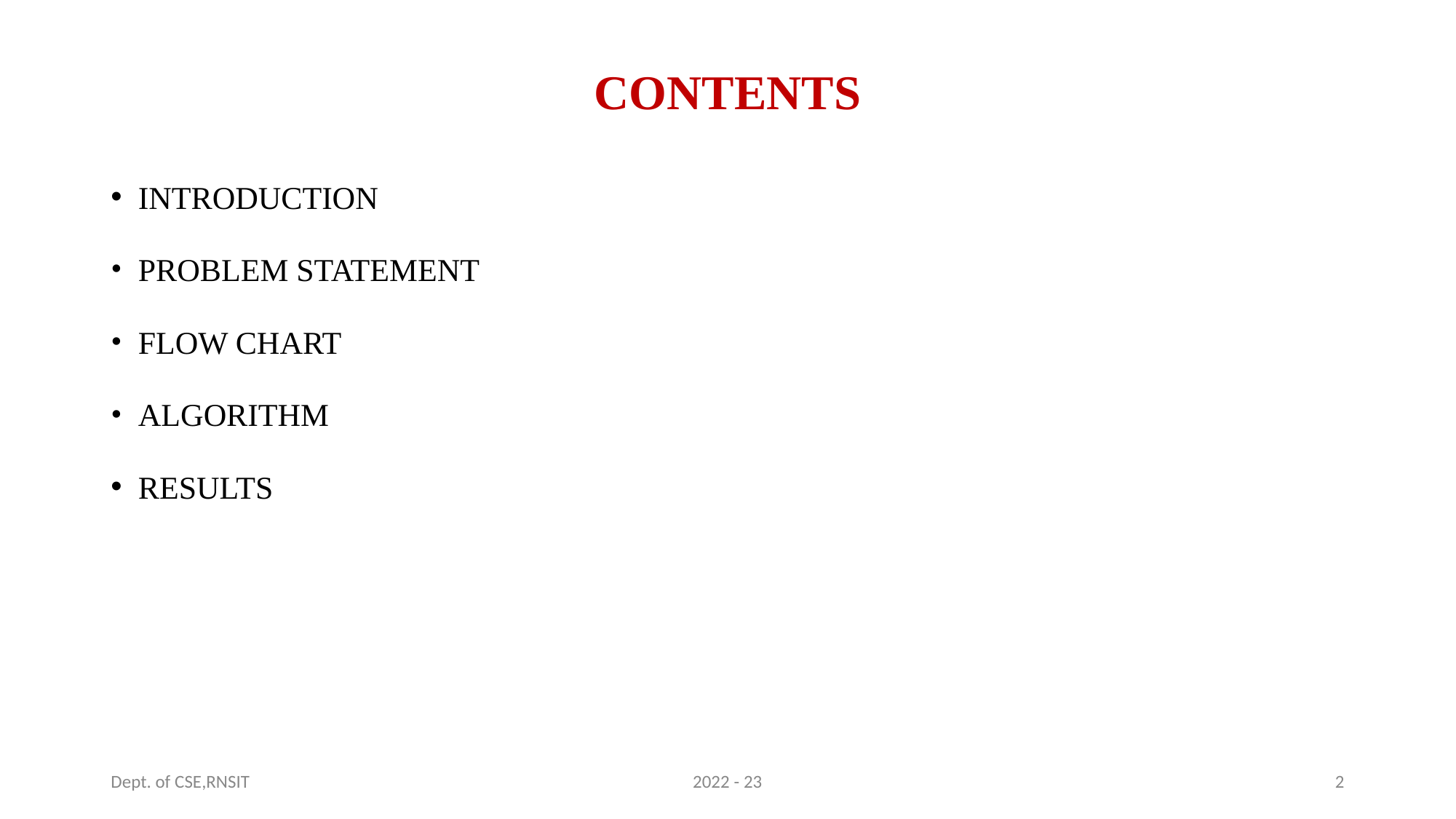

# CONTENTS
INTRODUCTION
PROBLEM STATEMENT
FLOW CHART
ALGORITHM
RESULTS
Dept. of CSE,RNSIT
2022 - 23
2